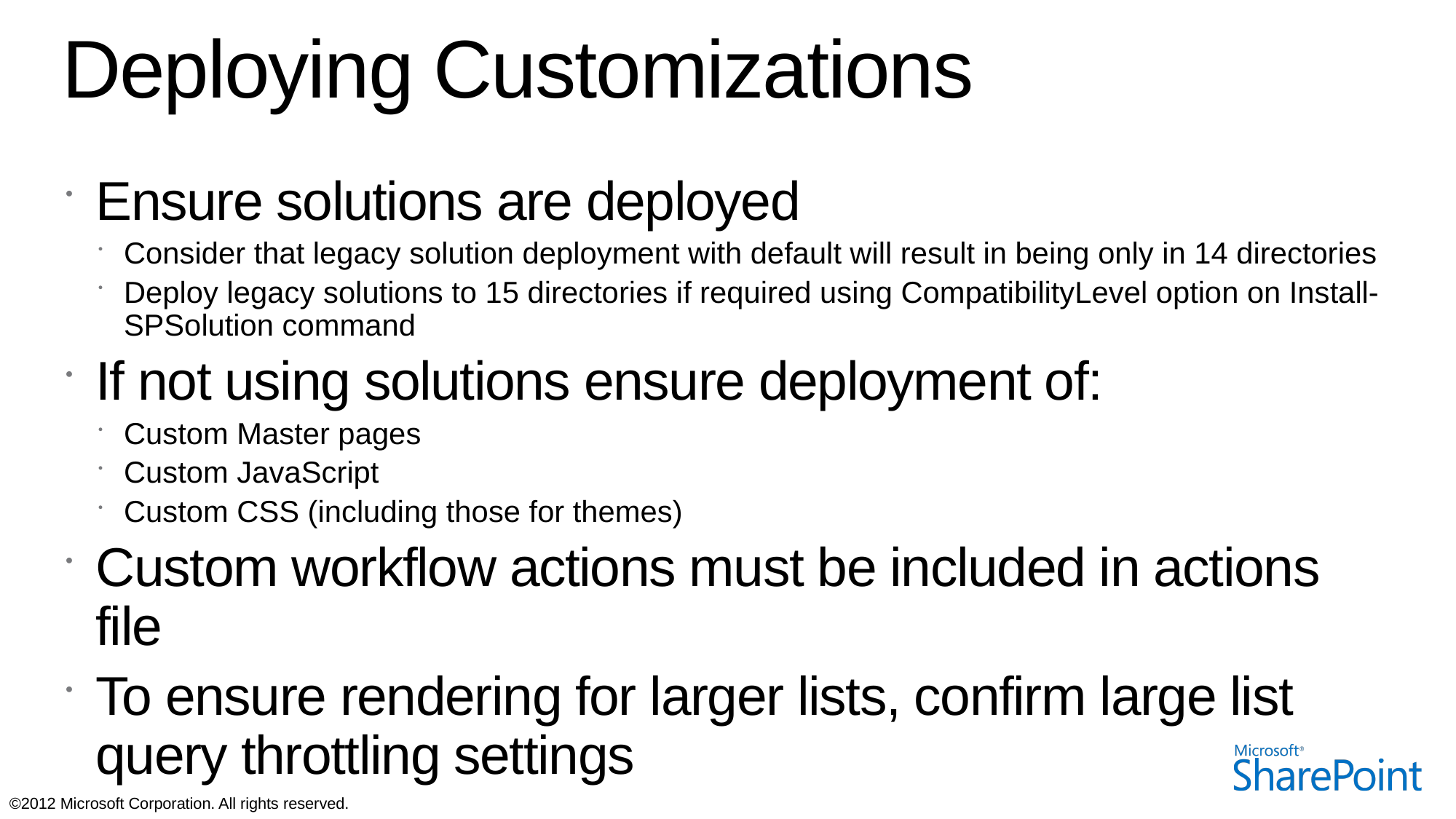

# Deploying Customizations
Ensure solutions are deployed
Consider that legacy solution deployment with default will result in being only in 14 directories
Deploy legacy solutions to 15 directories if required using CompatibilityLevel option on Install-SPSolution command
If not using solutions ensure deployment of:
Custom Master pages
Custom JavaScript
Custom CSS (including those for themes)
Custom workflow actions must be included in actions file
To ensure rendering for larger lists, confirm large list query throttling settings